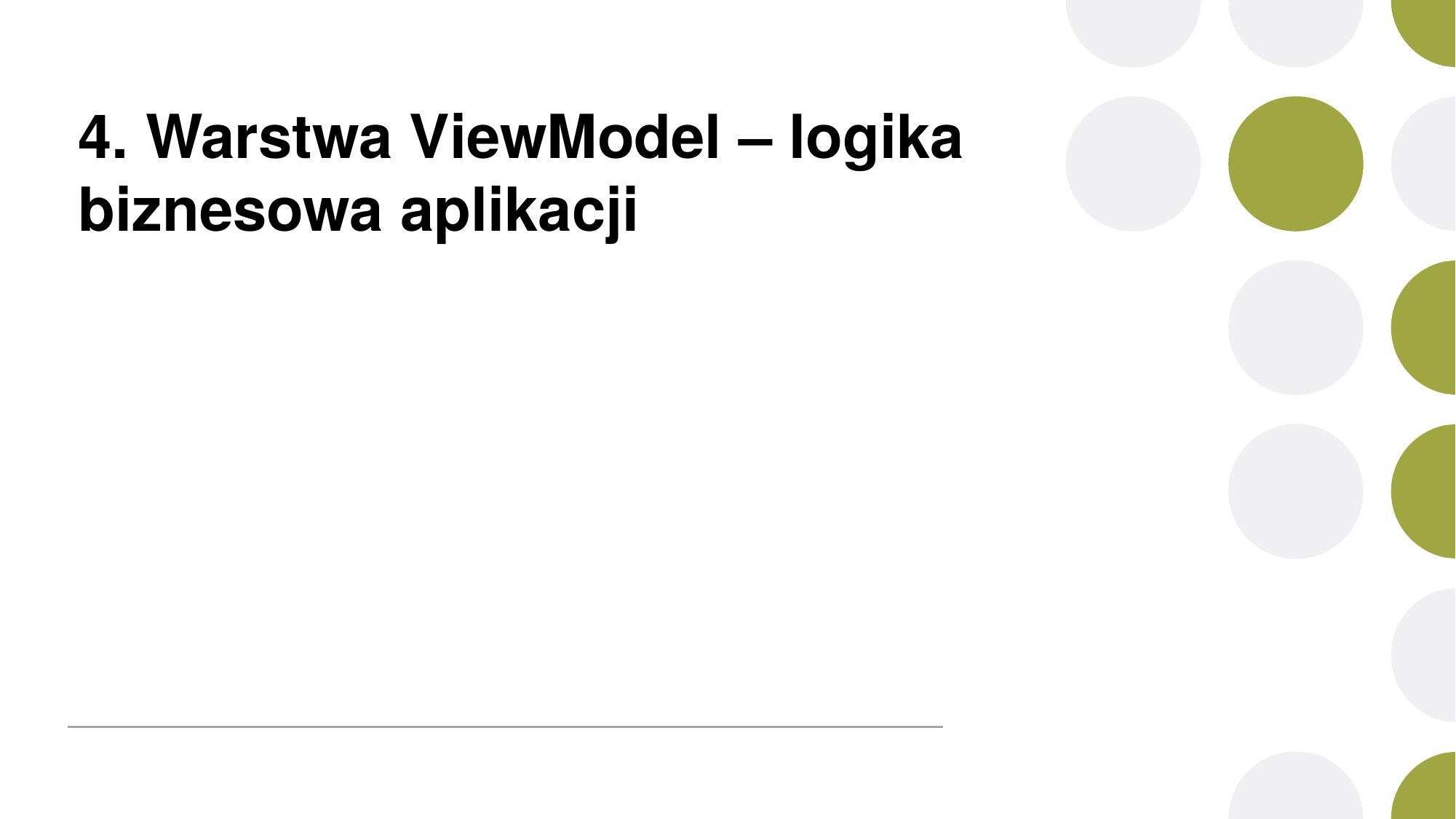

# 4. Warstwa ViewModel – logika biznesowa aplikacji